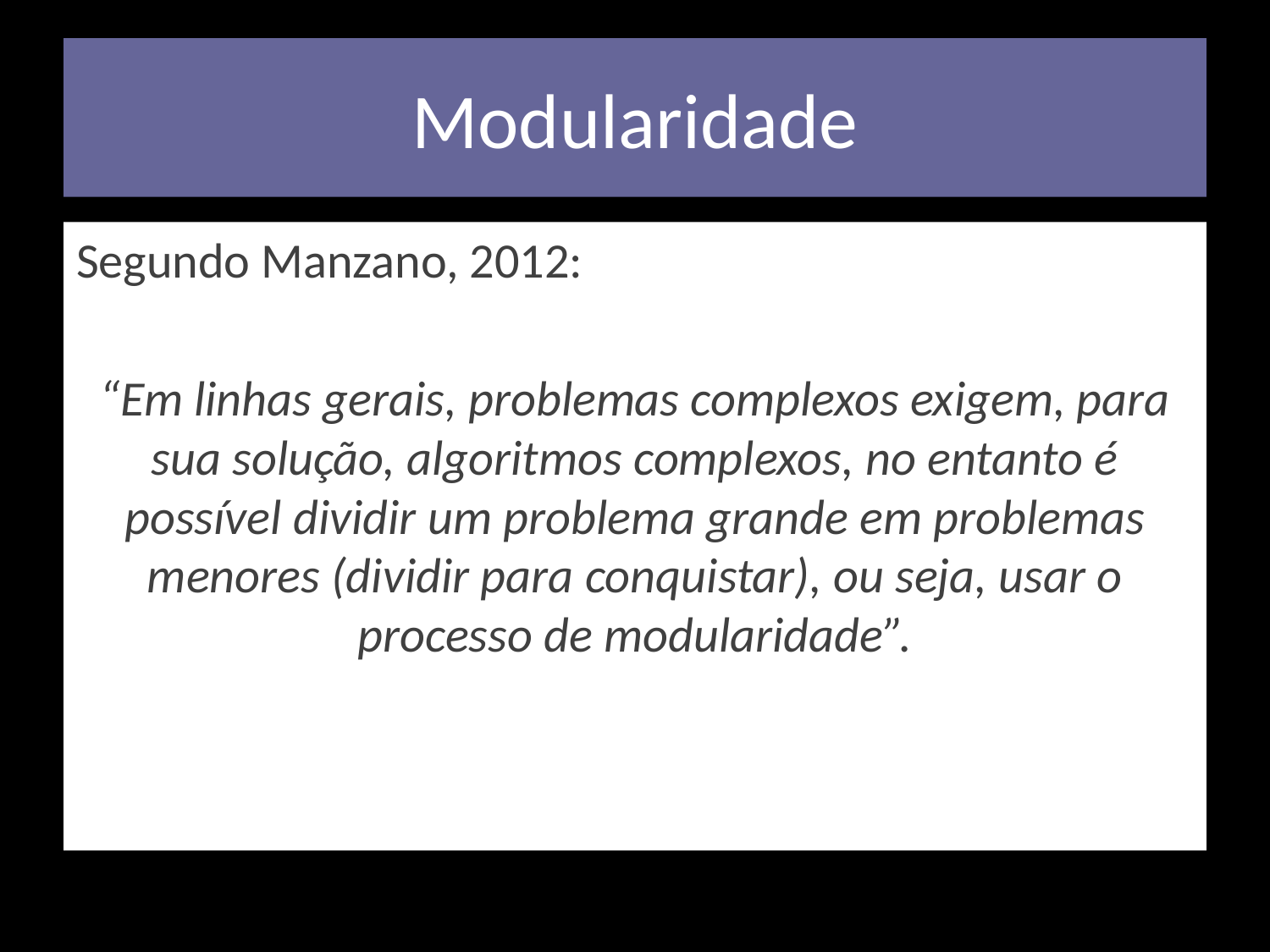

# Modularidade
Segundo Manzano, 2012:

“Em linhas gerais, problemas complexos exigem, para sua solução, algoritmos complexos, no entanto é possível dividir um problema grande em problemas menores (dividir para conquistar), ou seja, usar o processo de modularidade”.